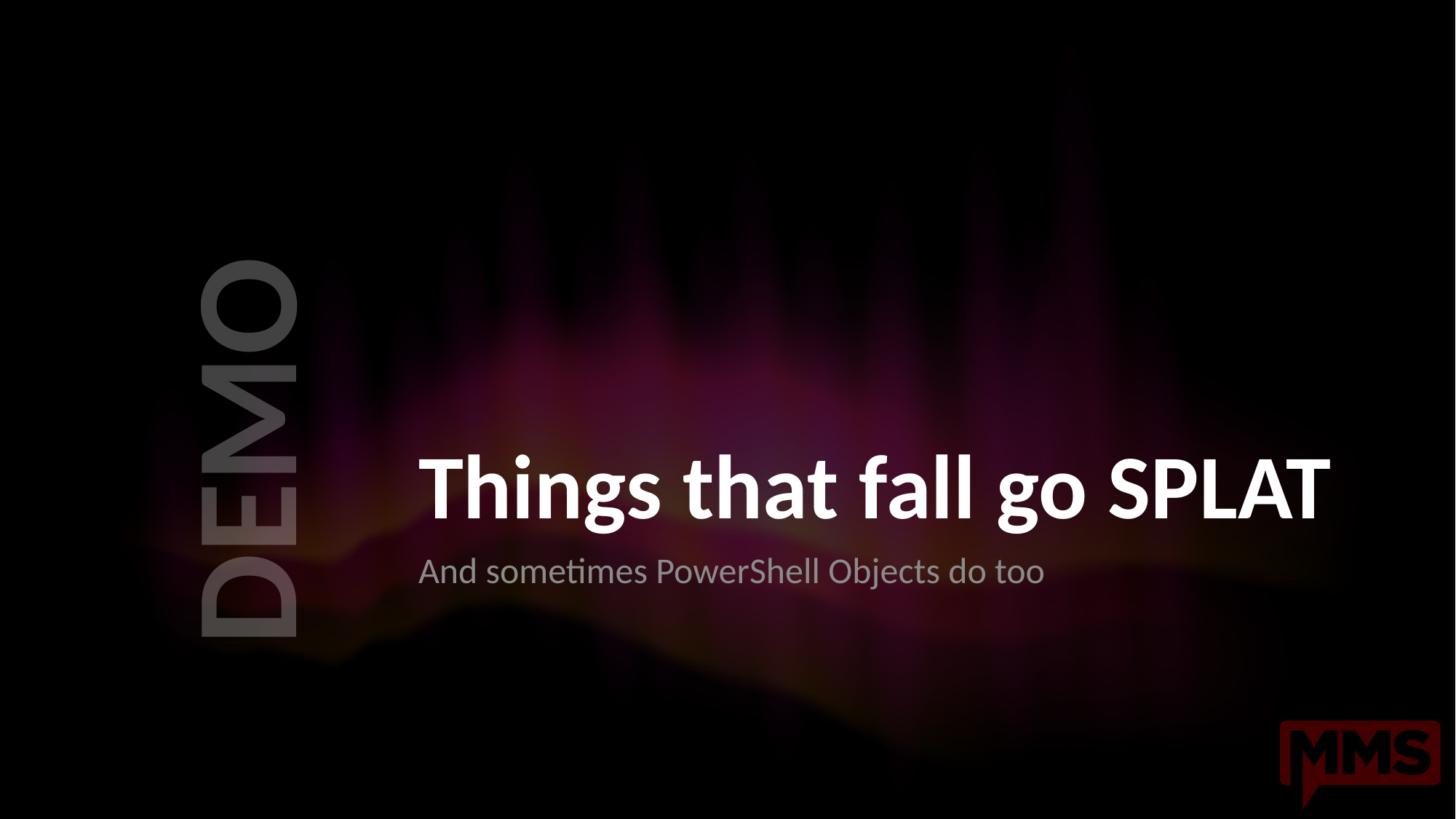

# Things that fall go SPLAT
And sometimes PowerShell Objects do too